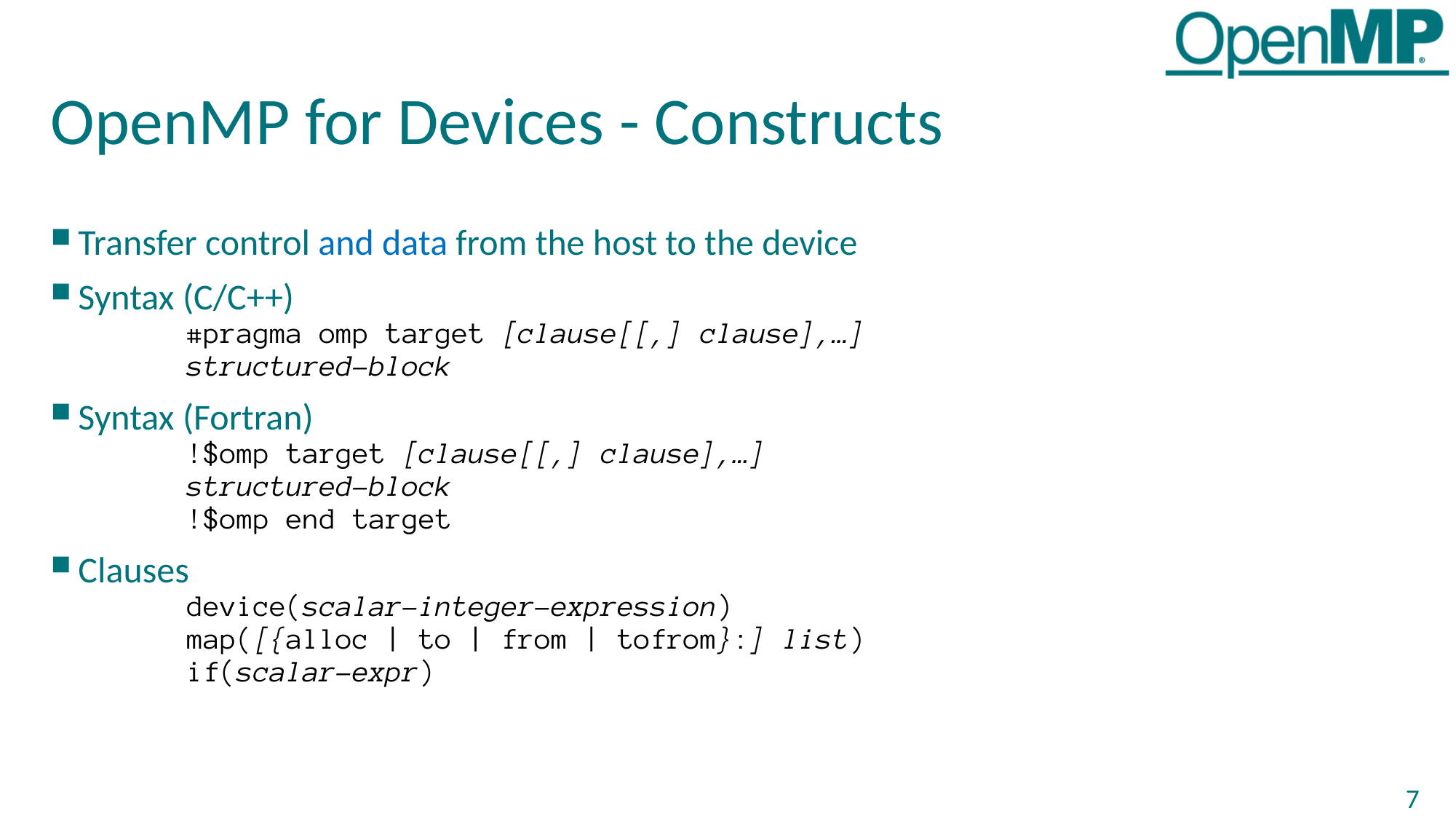

# OpenMP for Devices - Constructs
Transfer control and data from the host to the device
Syntax (C/C++)
	#pragma omp target [clause[[,] clause],…]
	structured-block
Syntax (Fortran)
	!$omp target [clause[[,] clause],…]
	structured-block
	!$omp end target
Clauses
	device(scalar-integer-expression)
	map([{alloc | to | from | tofrom}:] list)
	if(scalar-expr)
7